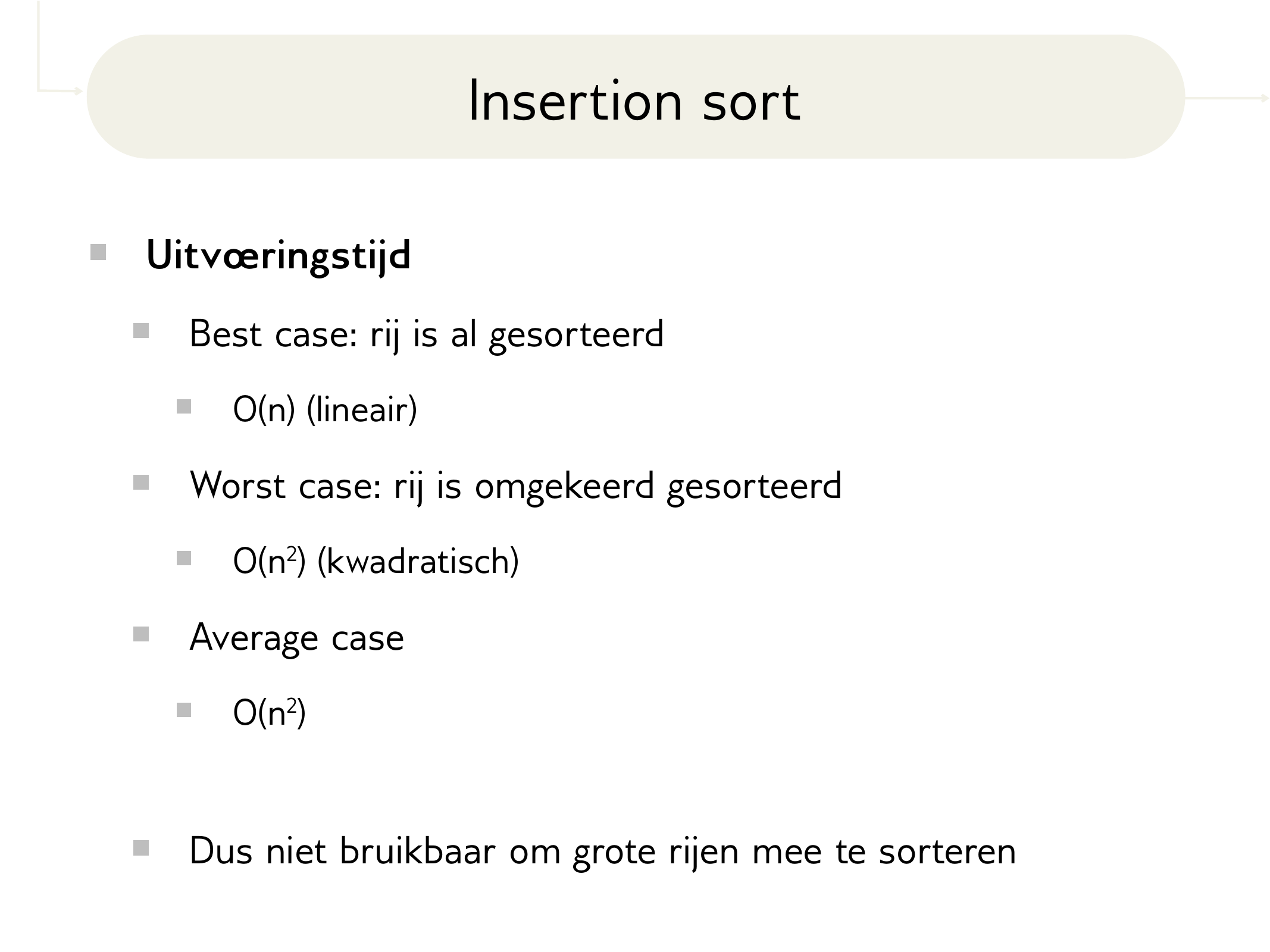

# Insertion sort
Uitvoeringstijd
Best case: rij is al gesorteerd
O(n) (lineair)
Worst case: rij is omgekeerd gesorteerd
O(n2) (kwadratisch)
Average case
O(n2)

Dus niet bruikbaar om grote rijen mee te sorteren